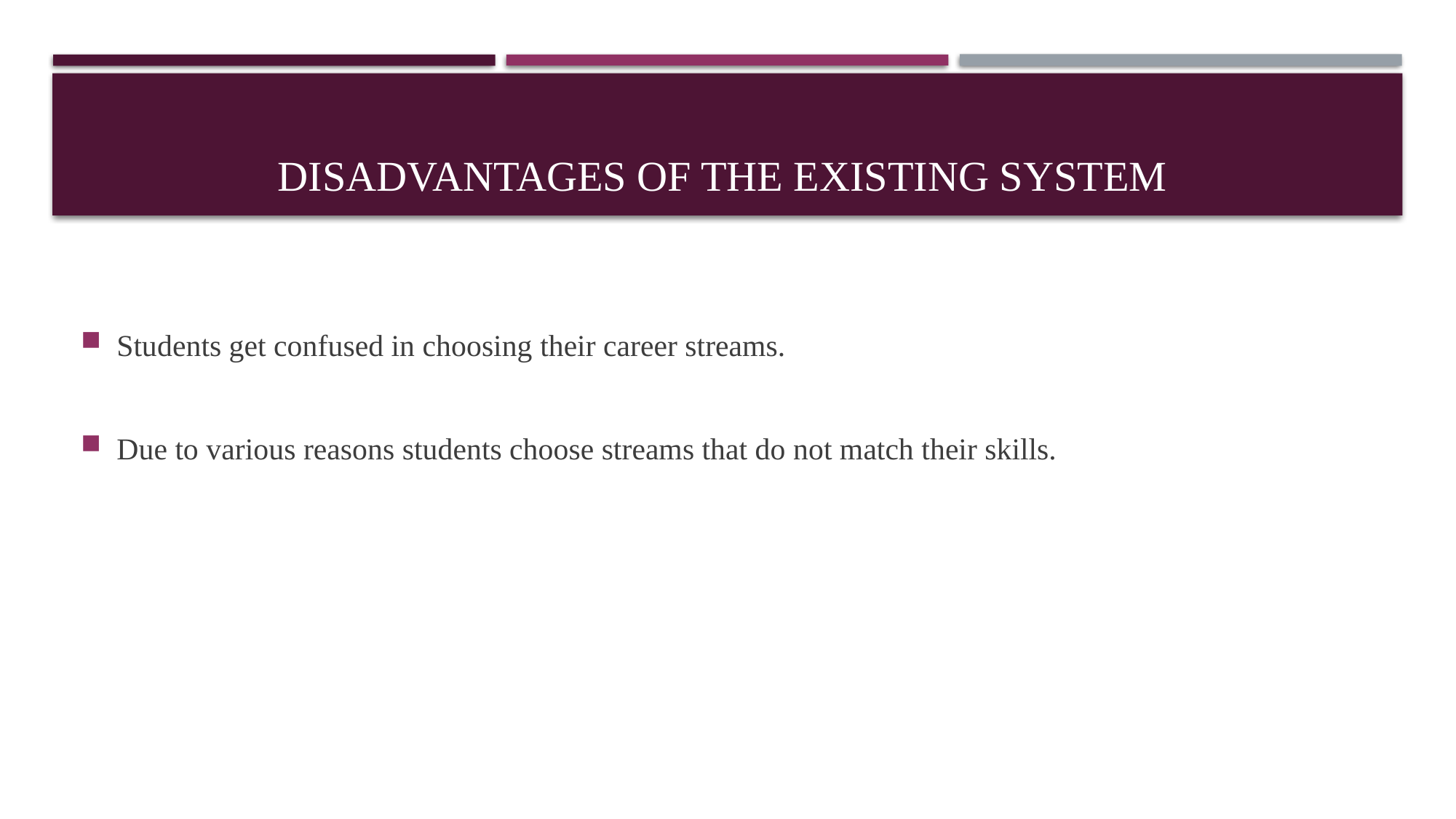

# disadvantages of the existing system
Students get confused in choosing their career streams.

Due to various reasons students choose streams that do not match their skills.